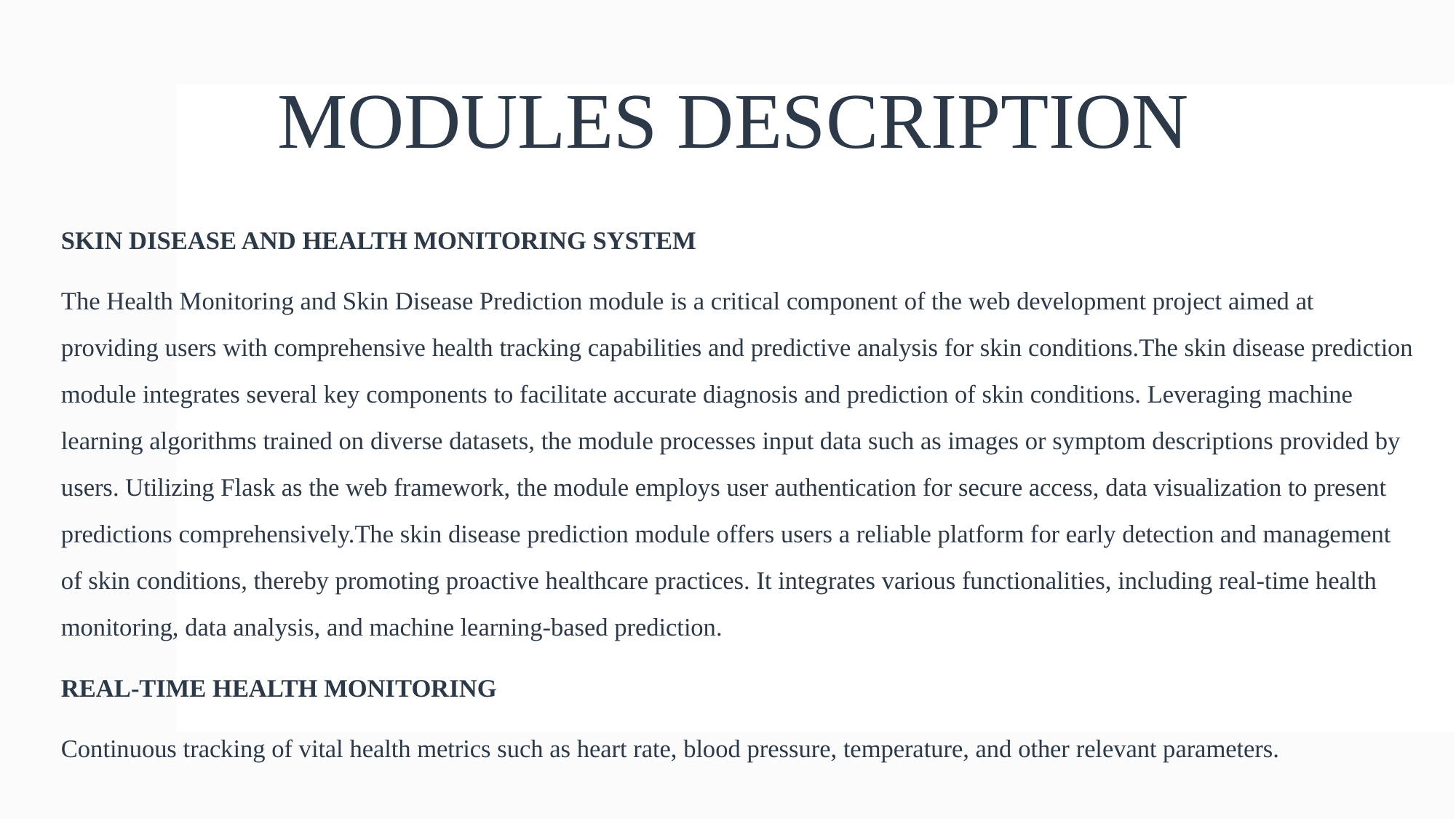

# MODULES DESCRIPTION
SKIN DISEASE AND HEALTH MONITORING SYSTEM
The Health Monitoring and Skin Disease Prediction module is a critical component of the web development project aimed at providing users with comprehensive health tracking capabilities and predictive analysis for skin conditions.The skin disease prediction module integrates several key components to facilitate accurate diagnosis and prediction of skin conditions. Leveraging machine learning algorithms trained on diverse datasets, the module processes input data such as images or symptom descriptions provided by users. Utilizing Flask as the web framework, the module employs user authentication for secure access, data visualization to present predictions comprehensively.The skin disease prediction module offers users a reliable platform for early detection and management of skin conditions, thereby promoting proactive healthcare practices. It integrates various functionalities, including real-time health monitoring, data analysis, and machine learning-based prediction.
REAL-TIME HEALTH MONITORING
Continuous tracking of vital health metrics such as heart rate, blood pressure, temperature, and other relevant parameters.